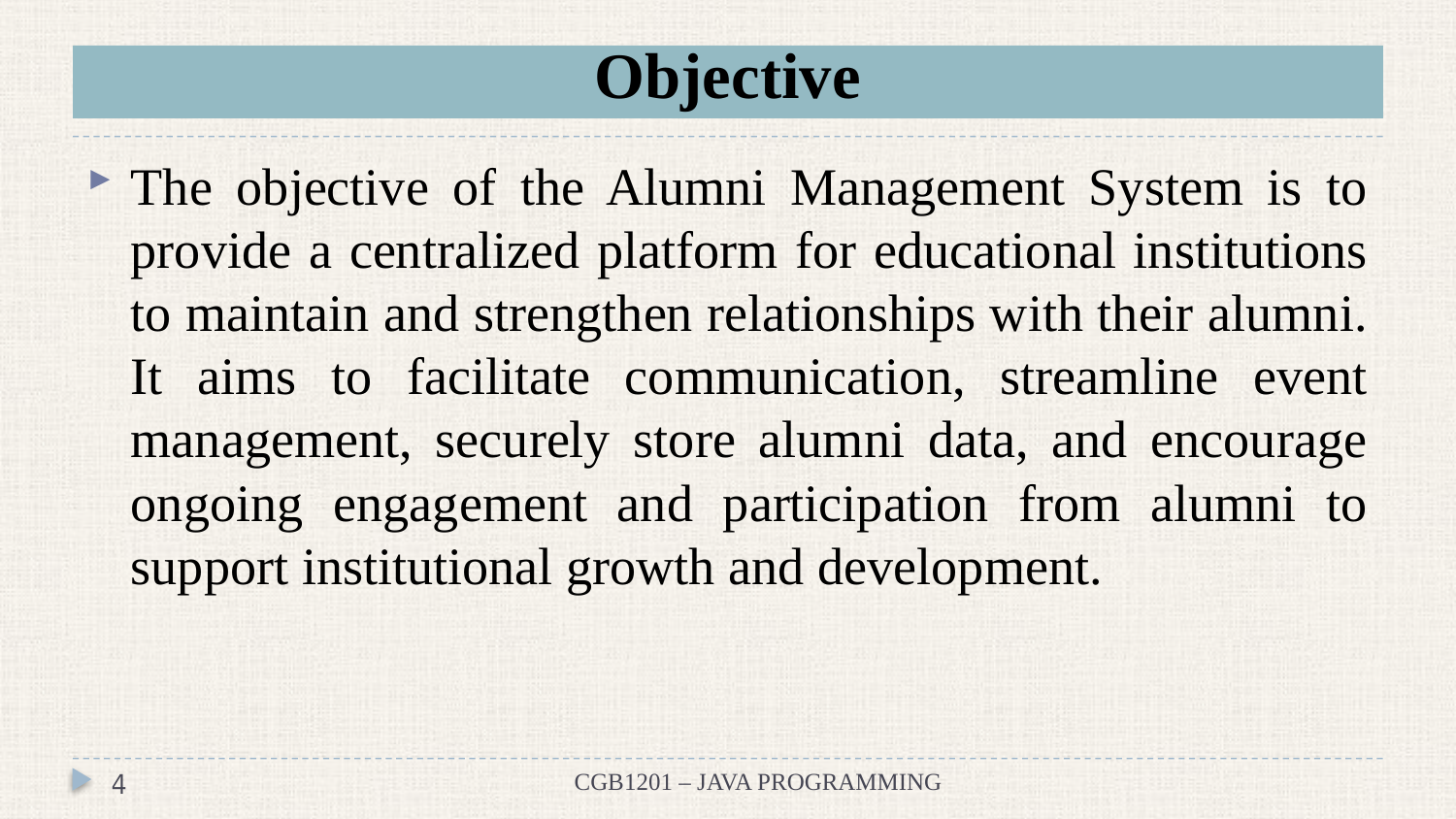

# Objective
The objective of the Alumni Management System is to provide a centralized platform for educational institutions to maintain and strengthen relationships with their alumni. It aims to facilitate communication, streamline event management, securely store alumni data, and encourage ongoing engagement and participation from alumni to support institutional growth and development.
4
CGB1201 – JAVA PROGRAMMING